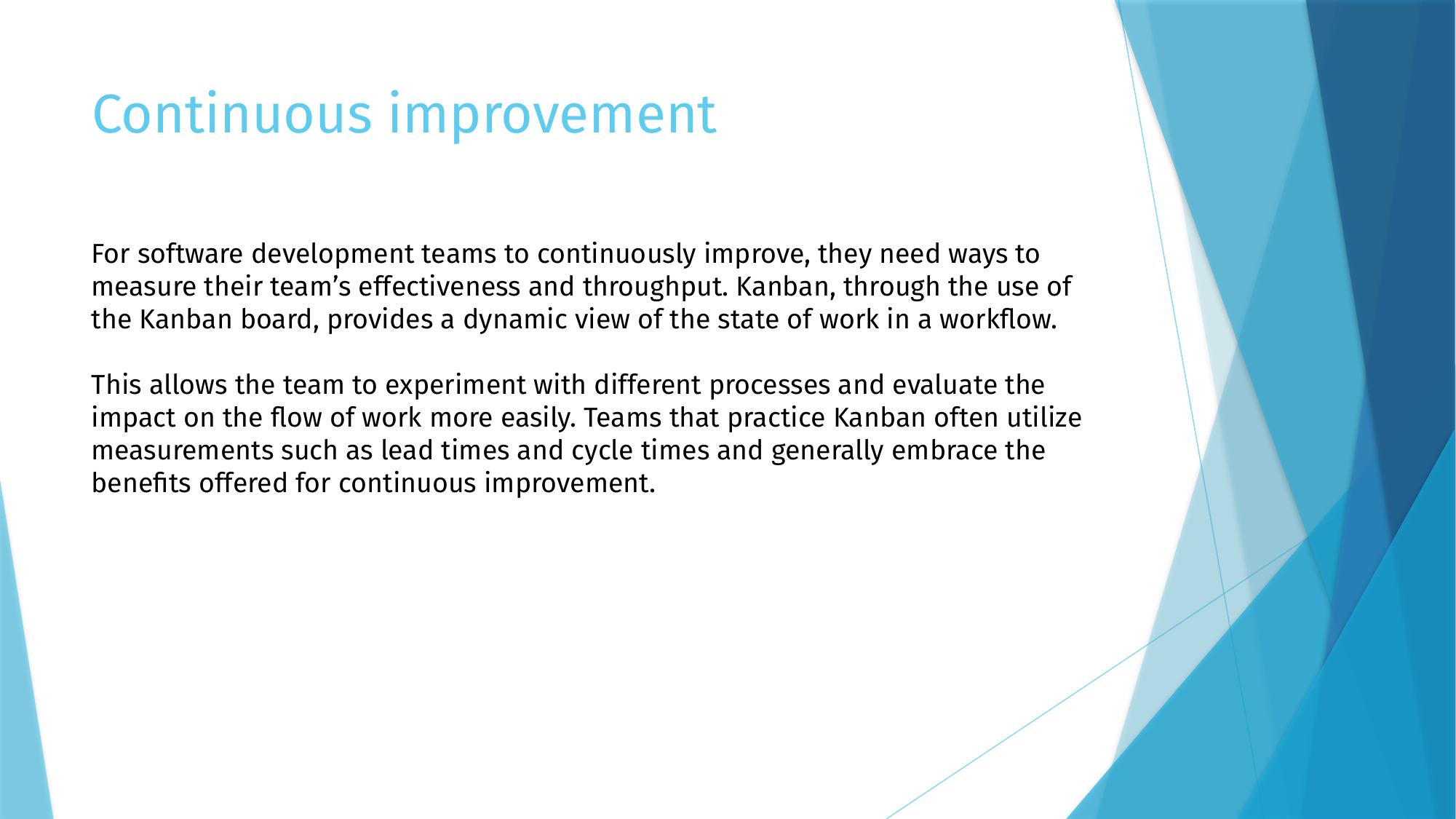

# Continuous improvement
For software development teams to continuously improve, they need ways to measure their team’s effectiveness and throughput. Kanban, through the use of the Kanban board, provides a dynamic view of the state of work in a workflow.

This allows the team to experiment with different processes and evaluate the impact on the flow of work more easily. Teams that practice Kanban often utilize measurements such as lead times and cycle times and generally embrace the benefits offered for continuous improvement.